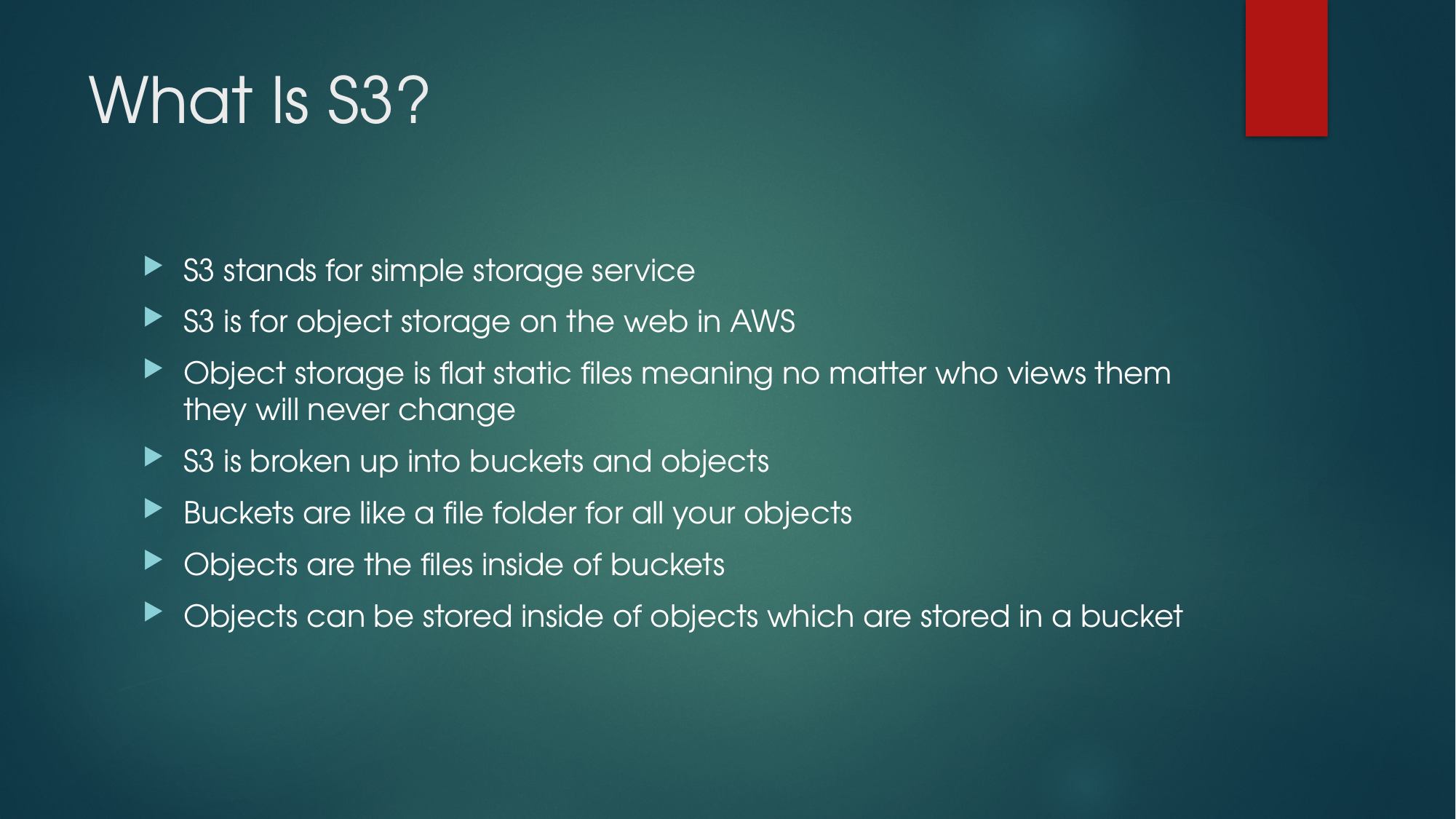

# What Is S3?
S3 stands for simple storage service
S3 is for object storage on the web in AWS
Object storage is flat static files meaning no matter who views them they will never change
S3 is broken up into buckets and objects
Buckets are like a file folder for all your objects
Objects are the files inside of buckets
Objects can be stored inside of objects which are stored in a bucket